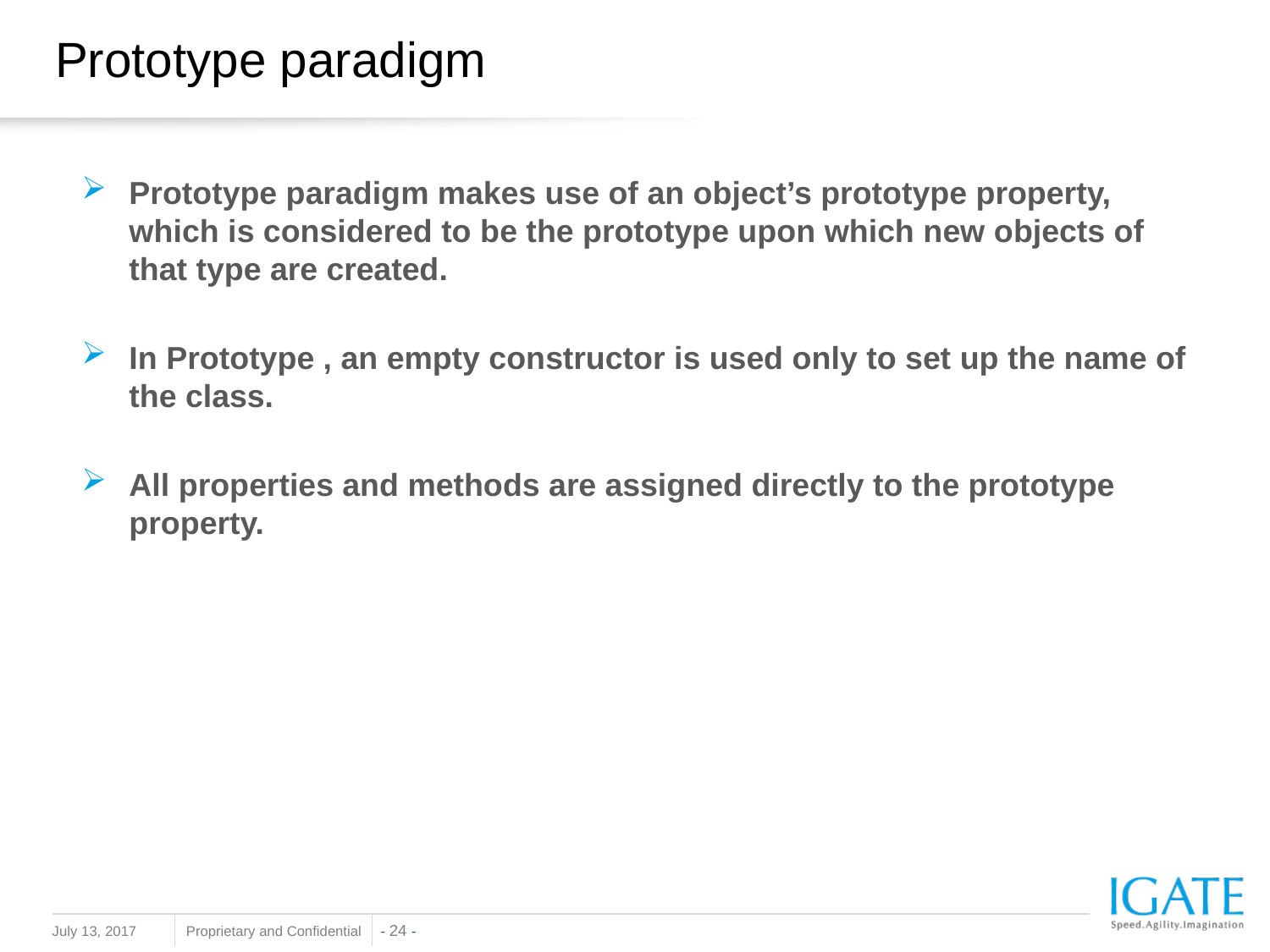

# Prototype paradigm
Prototype paradigm makes use of an object’s prototype property, which is considered to be the prototype upon which new objects of that type are created.

In Prototype , an empty constructor is used only to set up the name of the class.

All properties and methods are assigned directly to the prototype property.